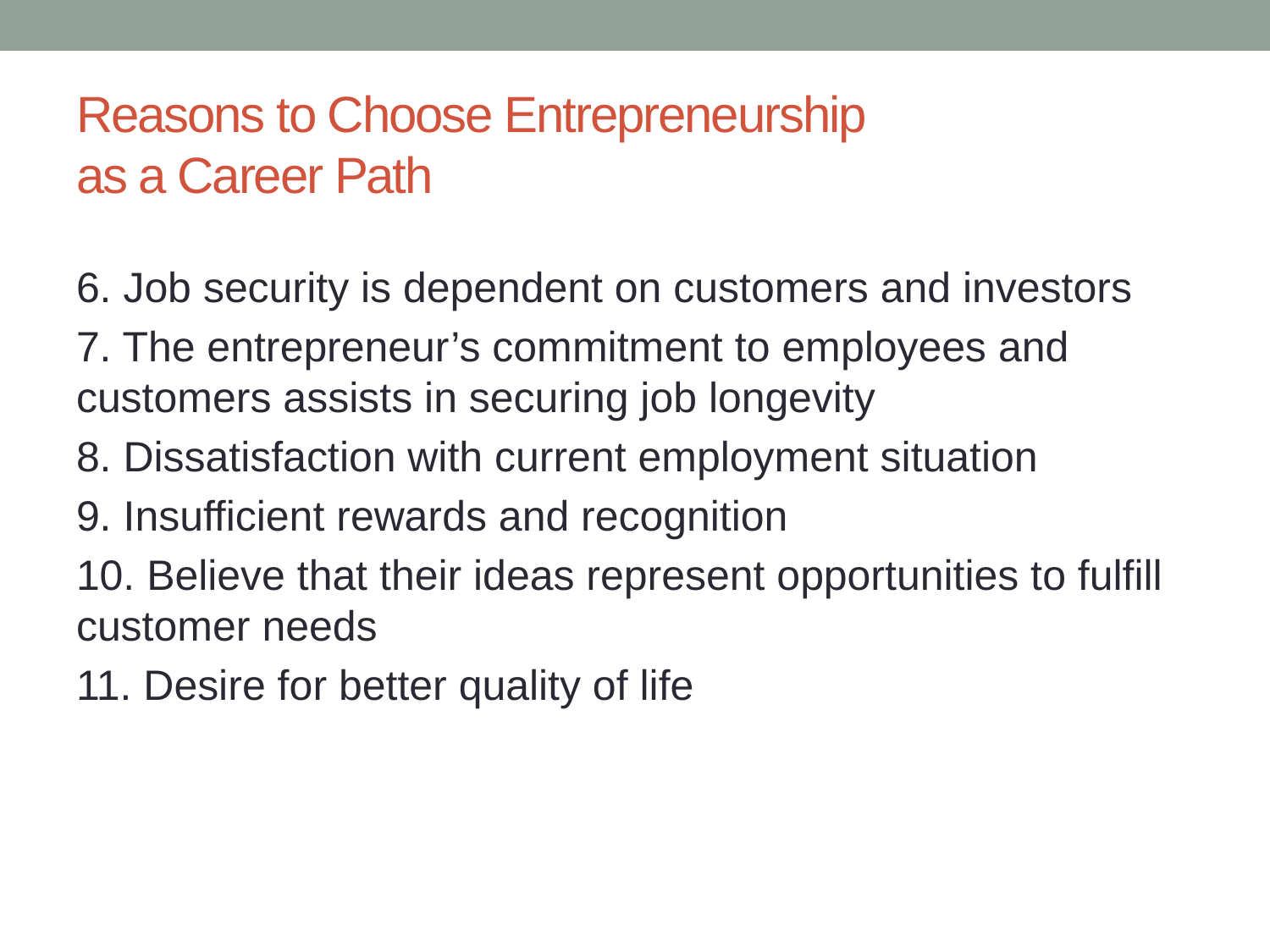

# Reasons to Choose Entrepreneurship as a Career Path
6. Job security is dependent on customers and investors
7. The entrepreneur’s commitment to employees and customers assists in securing job longevity
8. Dissatisfaction with current employment situation
9. Insufficient rewards and recognition
10. Believe that their ideas represent opportunities to fulfill customer needs
11. Desire for better quality of life